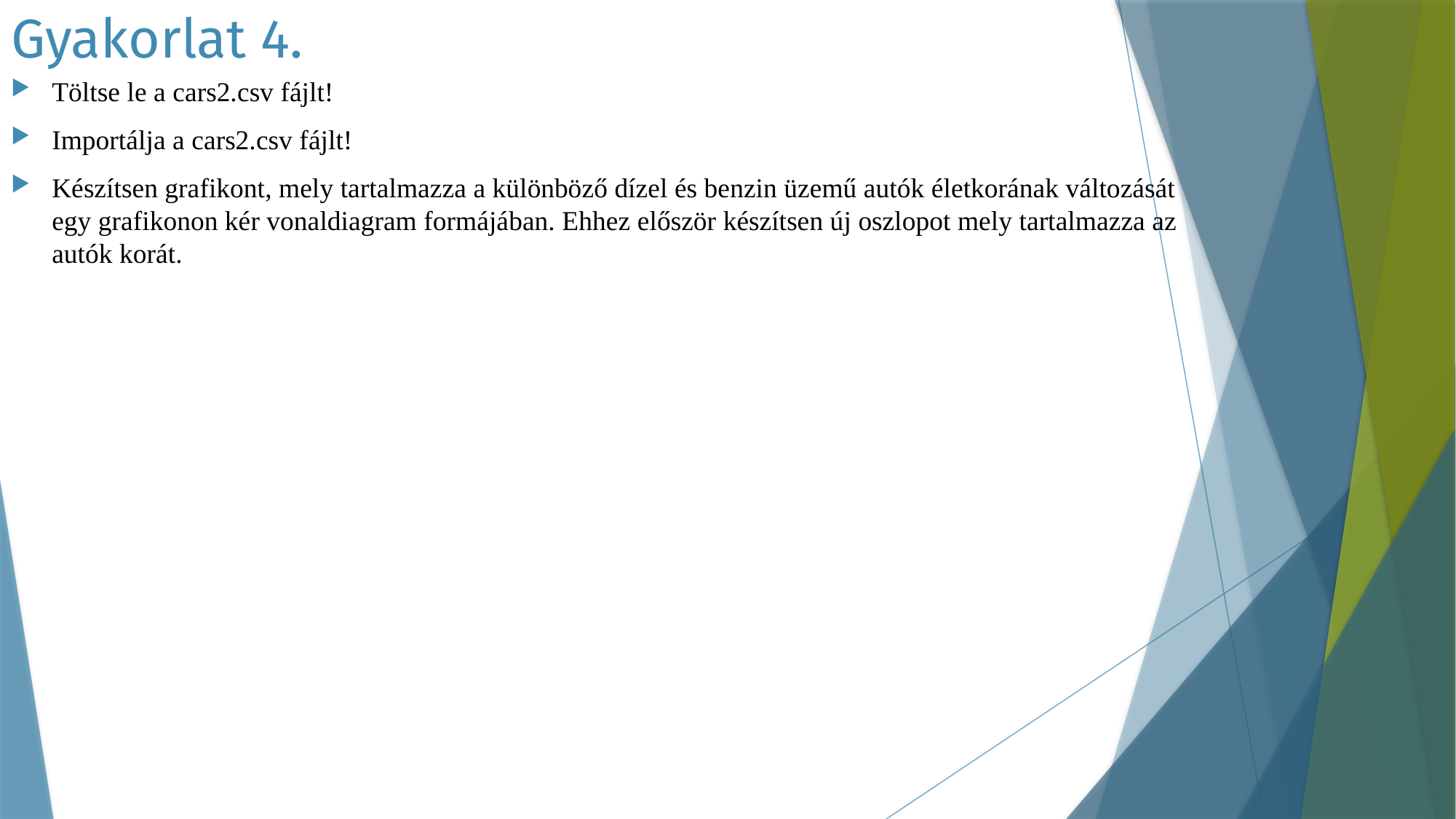

# Gyakorlat 4.
Töltse le a cars2.csv fájlt!
Importálja a cars2.csv fájlt!
Készítsen grafikont, mely tartalmazza a különböző dízel és benzin üzemű autók életkorának változását egy grafikonon kér vonaldiagram formájában. Ehhez először készítsen új oszlopot mely tartalmazza az autók korát.